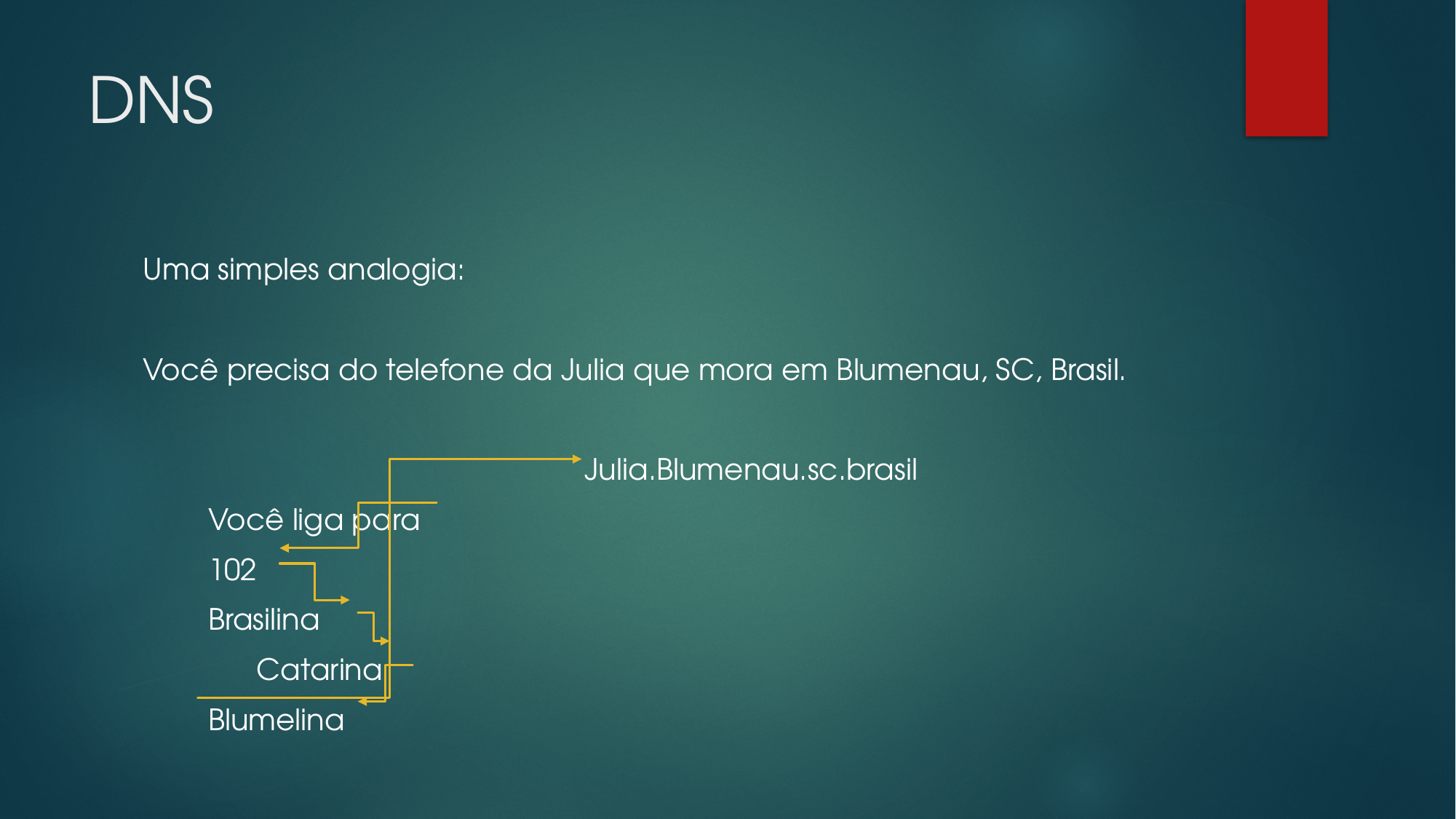

# DNS
Uma simples analogia:

Você precisa do telefone da Julia que mora em Blumenau, SC, Brasil.

                                                      Julia.Blumenau.sc.brasil
        Você liga para
        102
        Brasilina
	 Catarina
        Blumelina